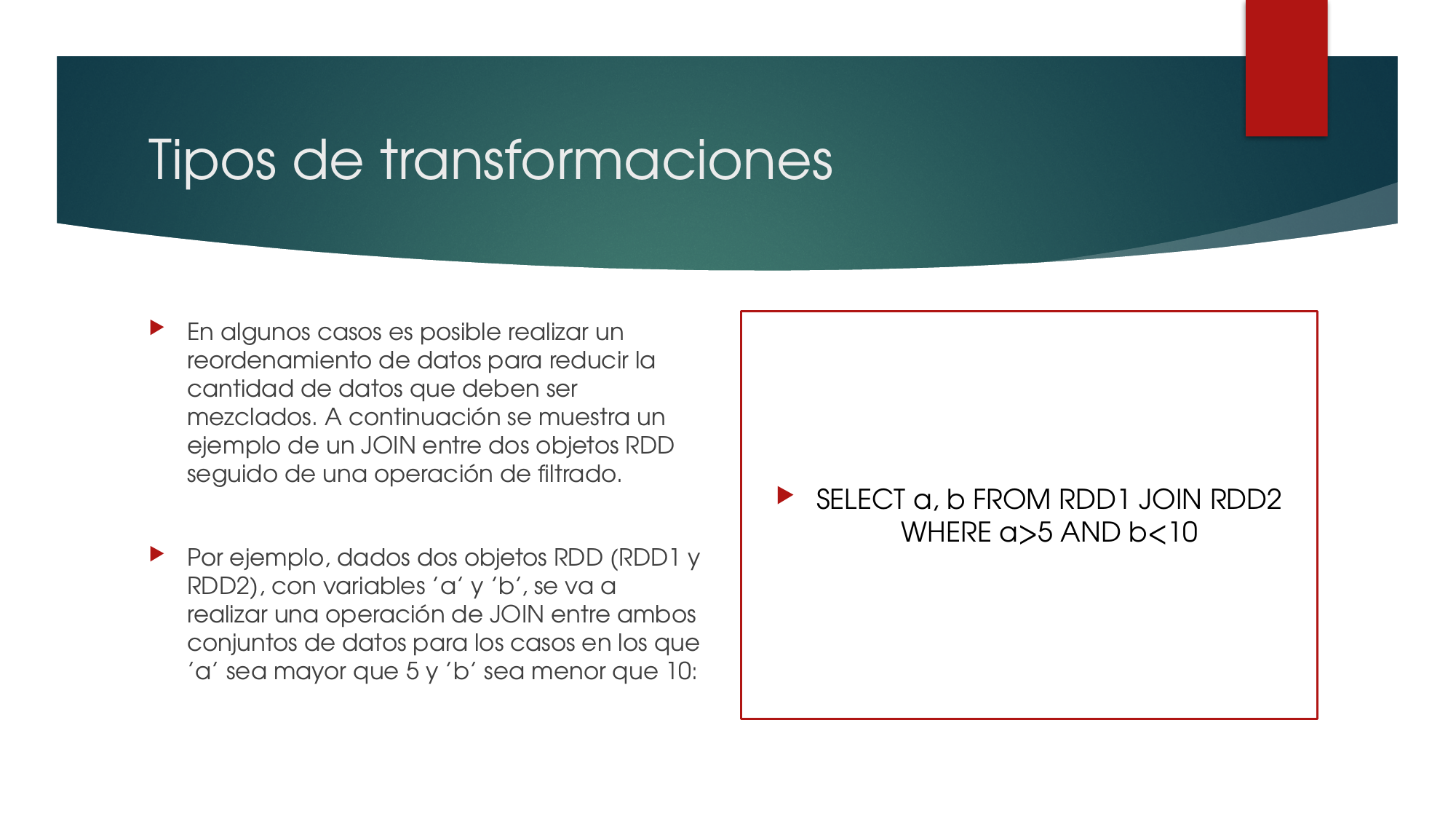

# Tipos de transformaciones
En algunos casos es posible realizar un reordenamiento de datos para reducir la cantidad de datos que deben ser mezclados. A continuación se muestra un ejemplo de un JOIN entre dos objetos RDD seguido de una operación de filtrado.

Por ejemplo, dados dos objetos RDD (RDD1 y RDD2), con variables ’a’ y ’b’, se va a realizar una operación de JOIN entre ambos conjuntos de datos para los casos en los que ’a’ sea mayor que 5 y ’b’ sea menor que 10:
SELECT a, b FROM RDD1 JOIN RDD2 WHERE a>5 AND b<10